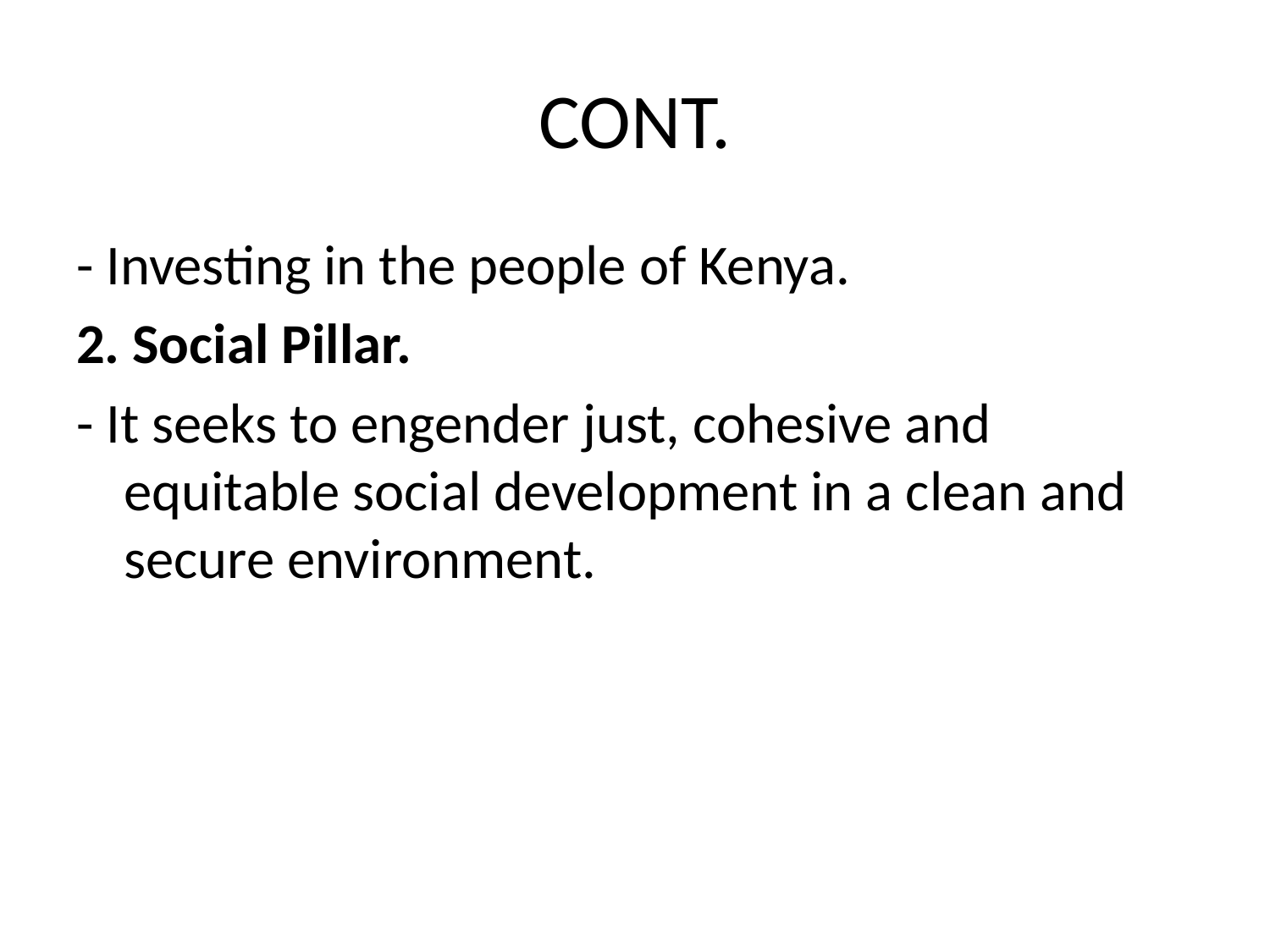

# CONT.
- Investing in the people of Kenya.
2. Social Pillar.
- It seeks to engender just, cohesive and equitable social development in a clean and secure environment.